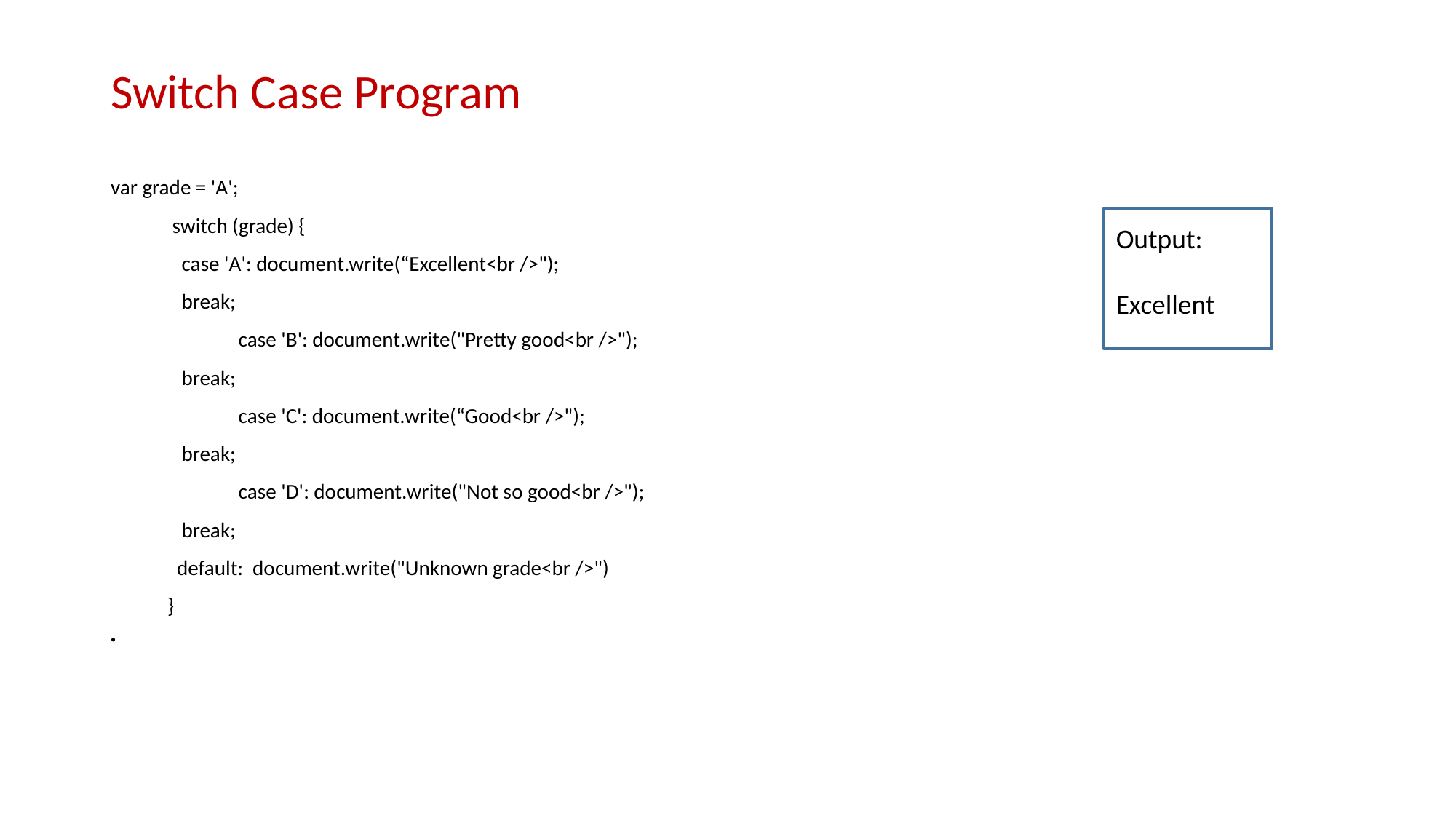

Switch Case Program
var grade = 'A';
             switch (grade) {
               case 'A': document.write(“Excellent<br />");
               break;
                           case 'B': document.write("Pretty good<br />");
               break;
                           case 'C': document.write(“Good<br />");
               break;
                           case 'D': document.write("Not so good<br />");
               break;
              default:  document.write("Unknown grade<br />")
            }

Output:

Excellent